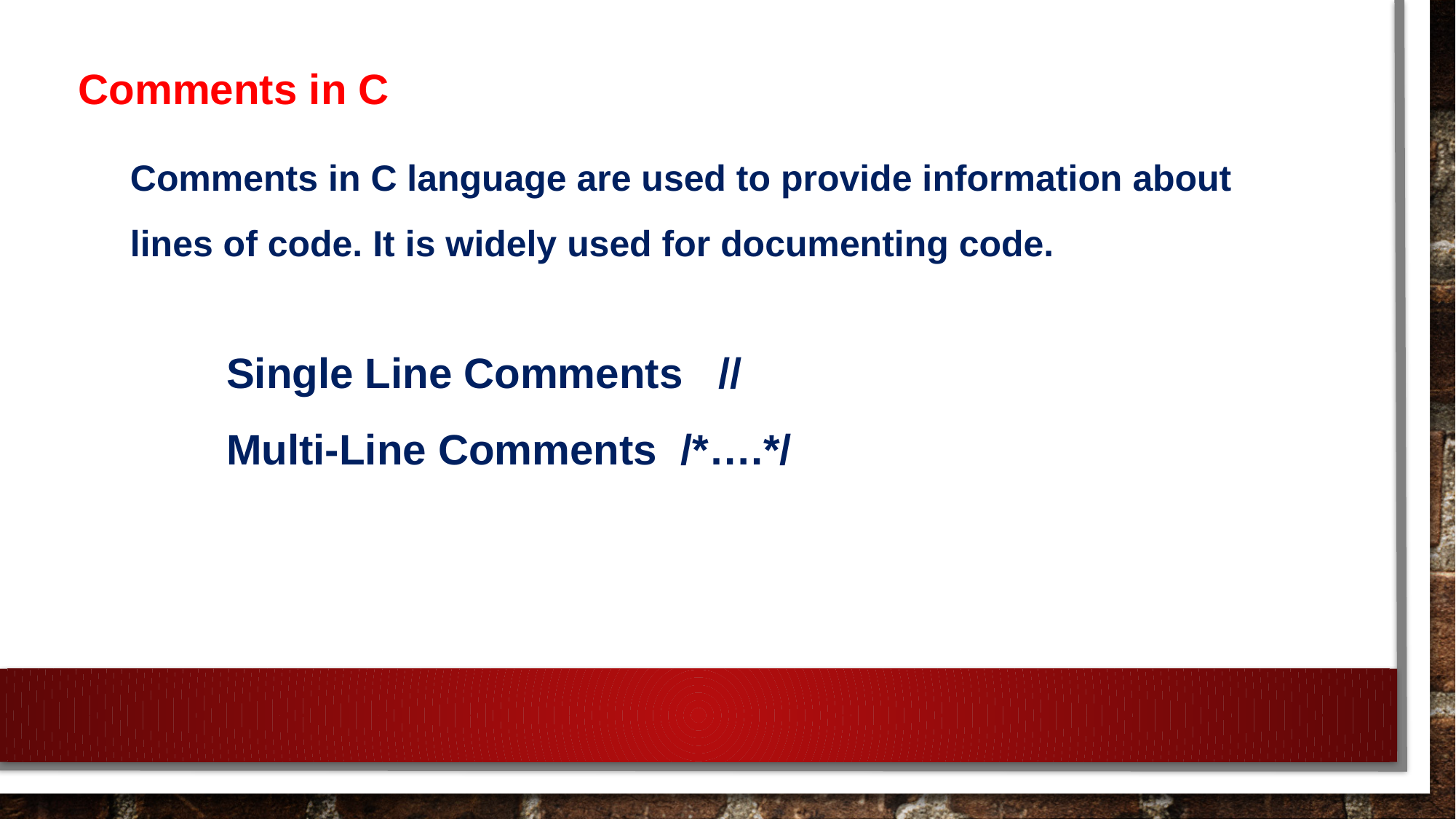

Comments in C
Comments in C language are used to provide information about lines of code. It is widely used for documenting code.
Single Line Comments   //
Multi-Line Comments  /*….*/